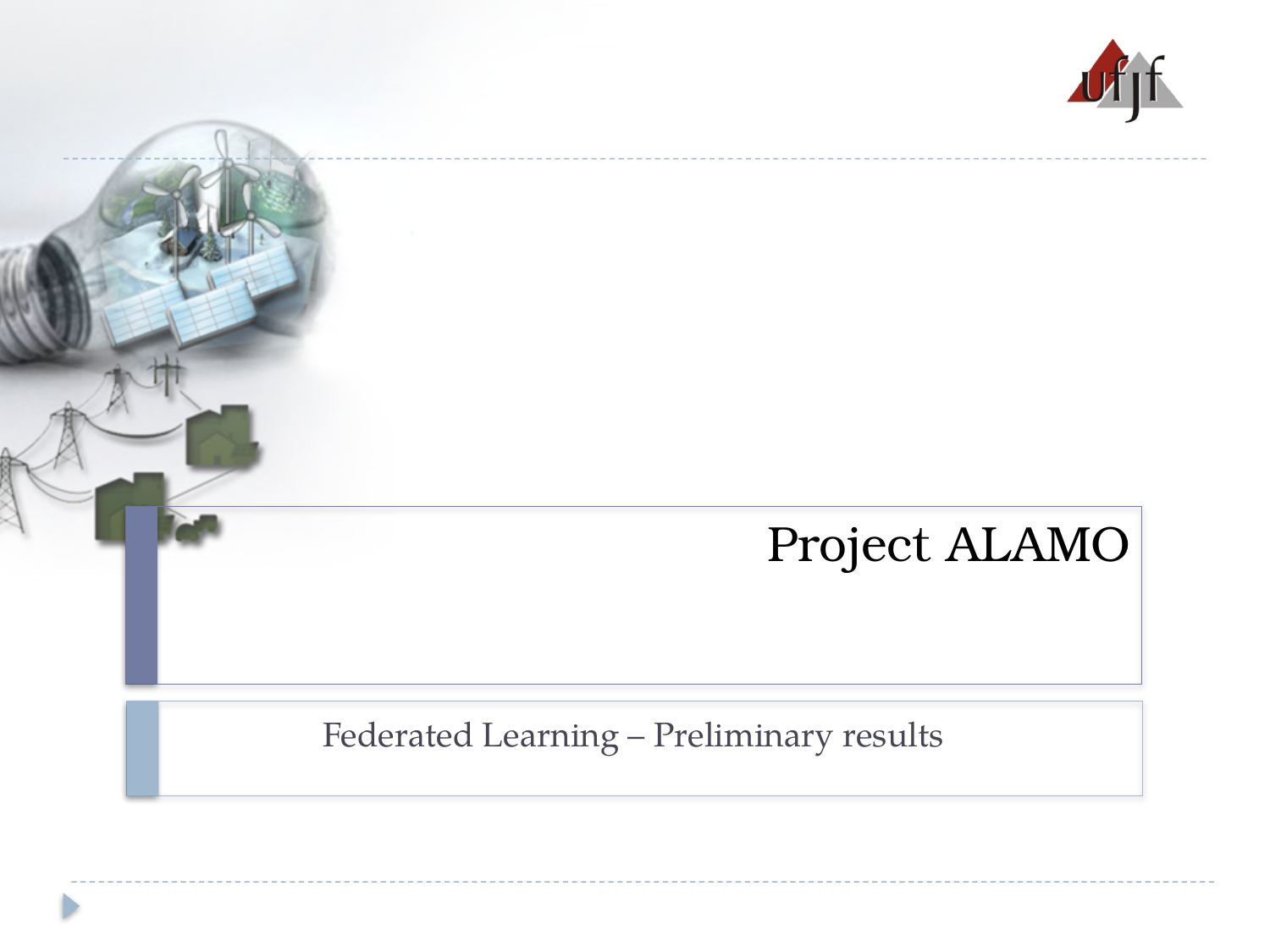

# Project ALAMO
Federated Learning – Preliminary results